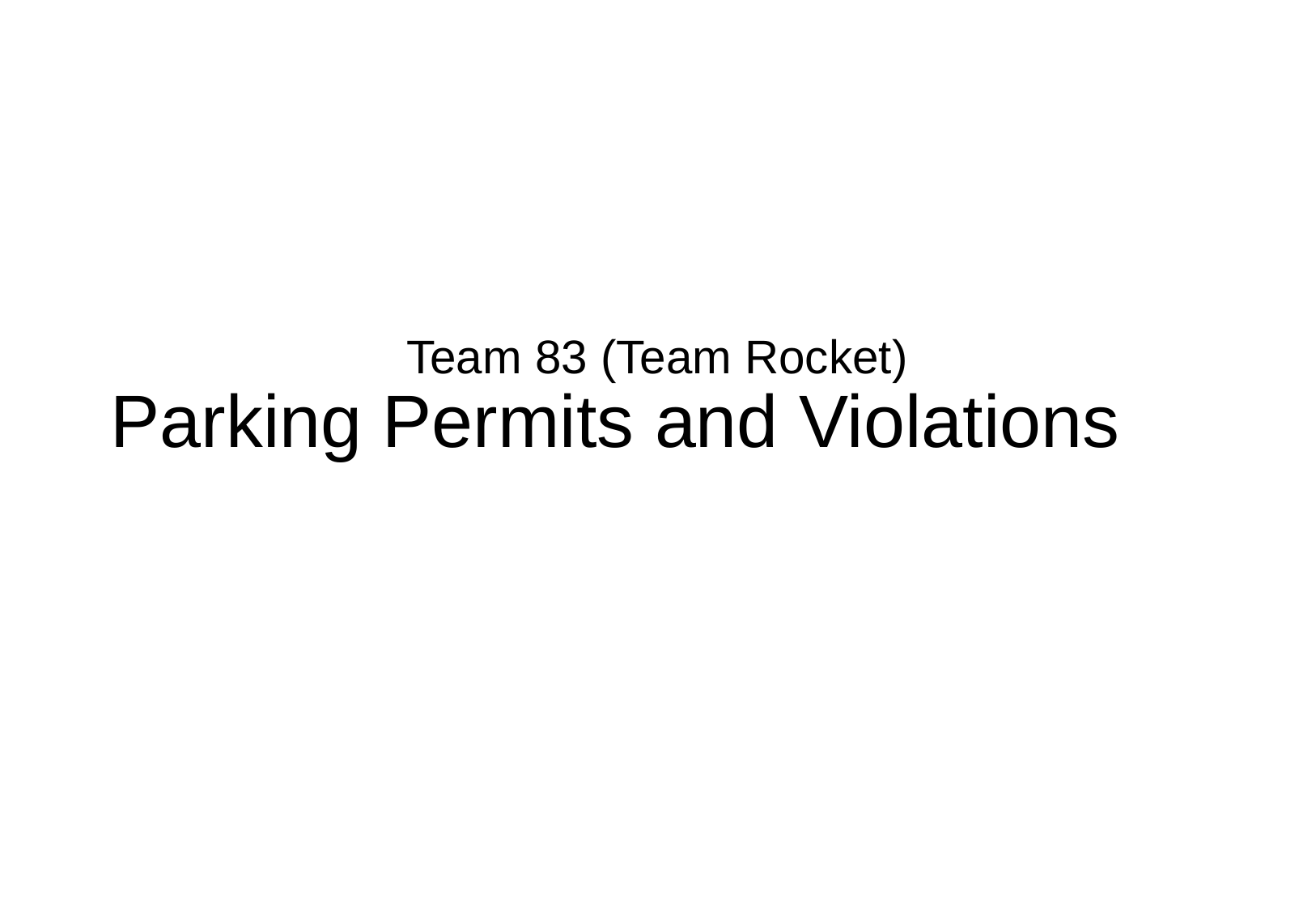

Team 83 (Team Rocket)
Parking Permits and Violations